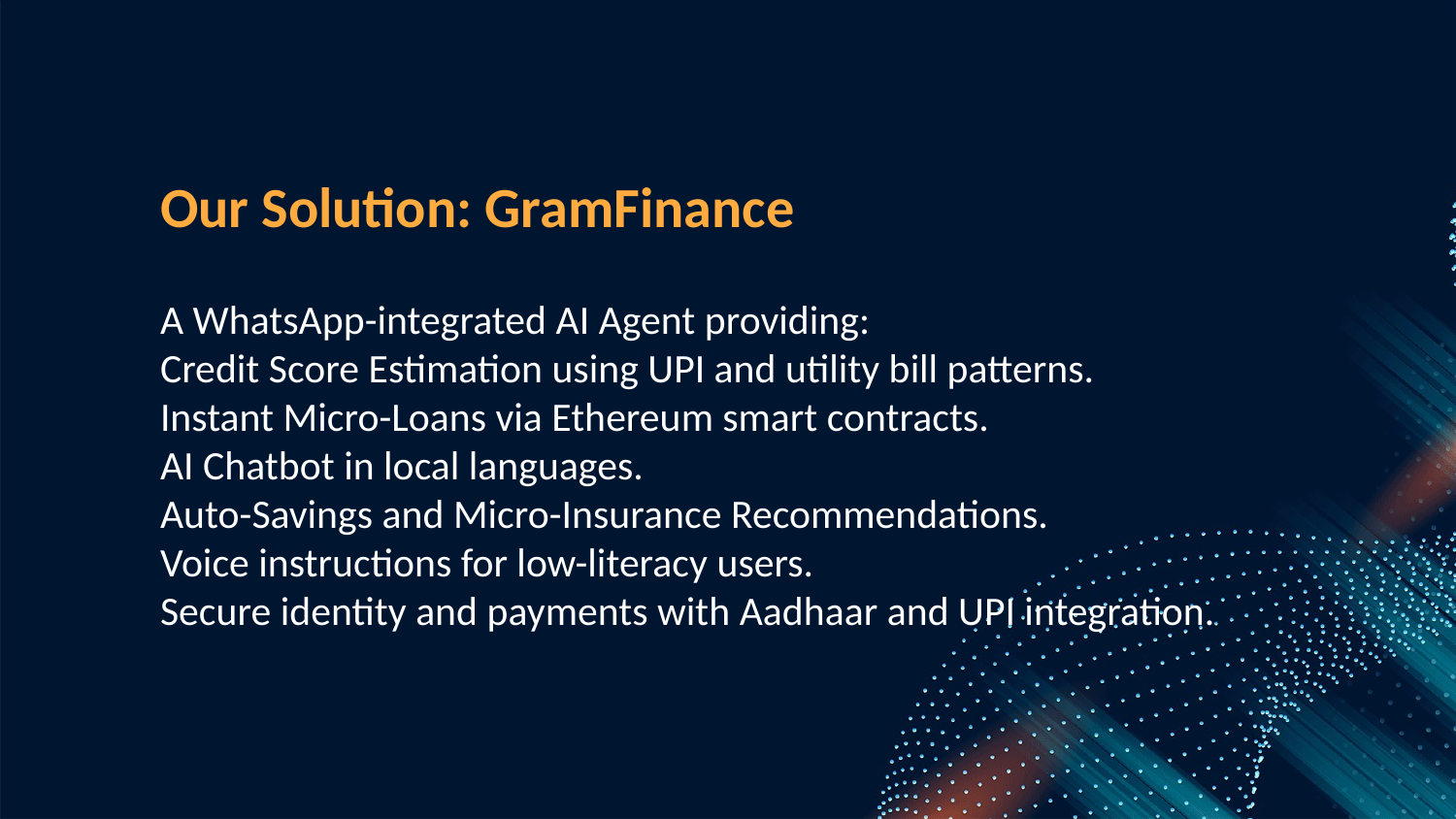

Our Solution: GramFinance
A WhatsApp-integrated AI Agent providing:
Credit Score Estimation using UPI and utility bill patterns.
Instant Micro-Loans via Ethereum smart contracts.
AI Chatbot in local languages.
Auto-Savings and Micro-Insurance Recommendations.
Voice instructions for low-literacy users.
Secure identity and payments with Aadhaar and UPI integration.